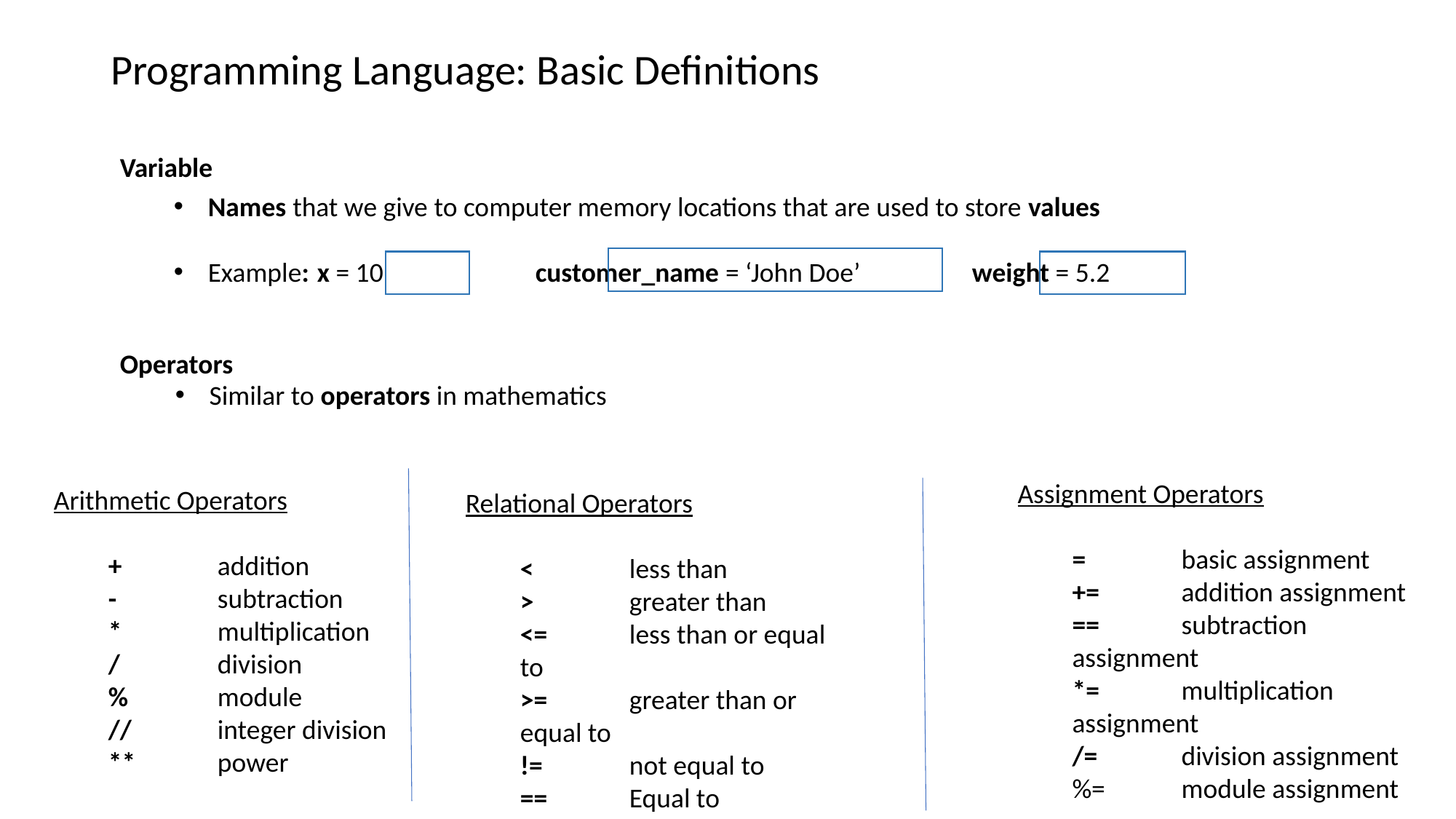

# Programming Language: Basic Definitions

Variable

Operators
Names that we give to computer memory locations that are used to store values

Example: 	x = 10 		customer_name = ‘John Doe’		weight = 5.2

Similar to operators in mathematics
Assignment Operators

= 	basic assignment
+=	addition assignment
== 	subtraction assignment
*= 	multiplication assignment
/= 	division assignment
%=	module assignment
Arithmetic Operators

+ 	addition
- 	subtraction
* 	multiplication
/ 	division
% 	module
// 	integer division
** 	power

Relational Operators

< 	less than
>	greater than
<= 	less than or equal to
>= 	greater than or equal to
!= 	not equal to
== 	Equal to